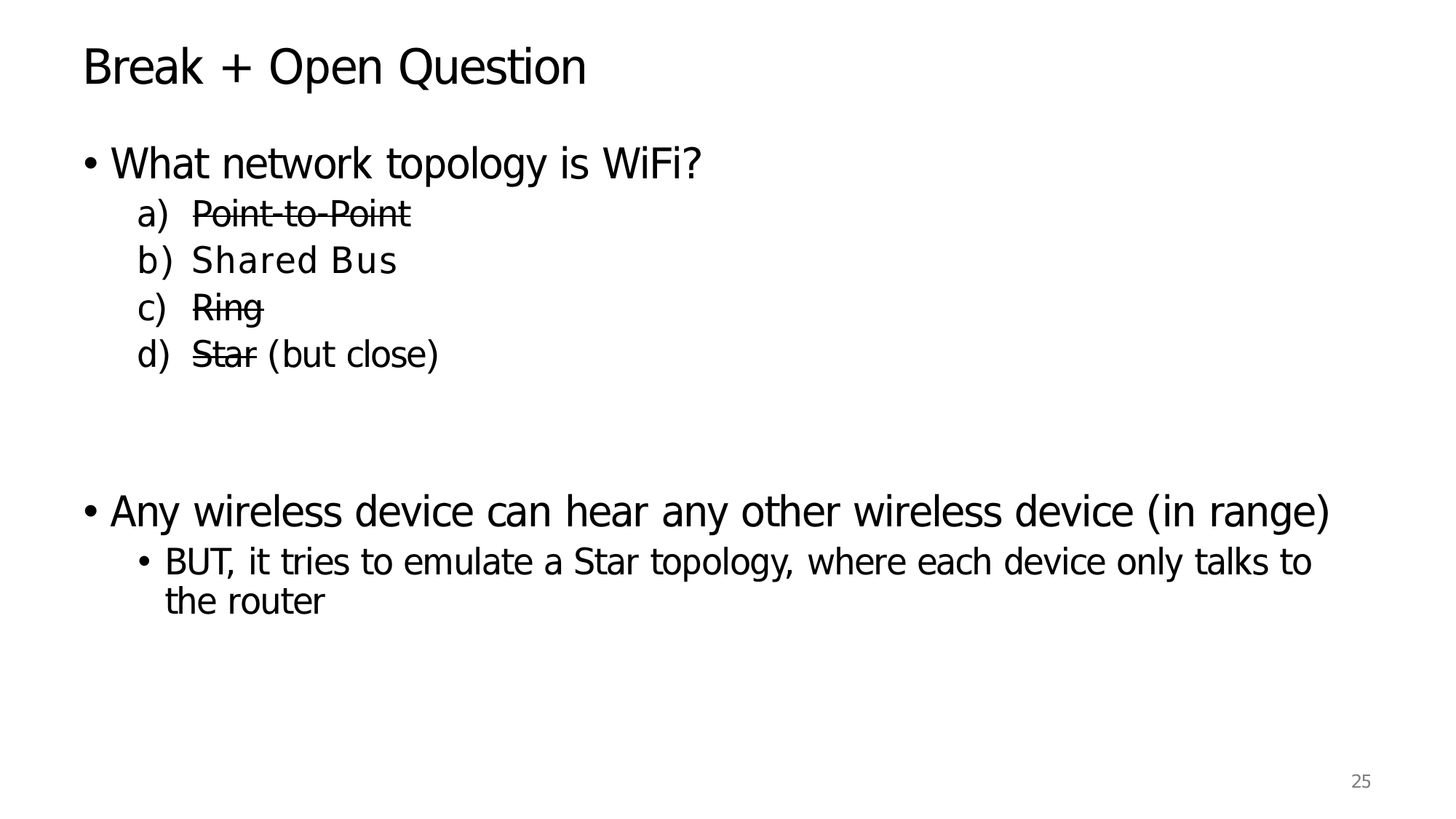

# Break + Open Question
What network topology is WiFi?
Point-to-Point
Shared Bus
Ring
Star (but close)

Any wireless device can hear any other wireless device (in range)
BUT, it tries to emulate a Star topology, where each device only talks to the router
25